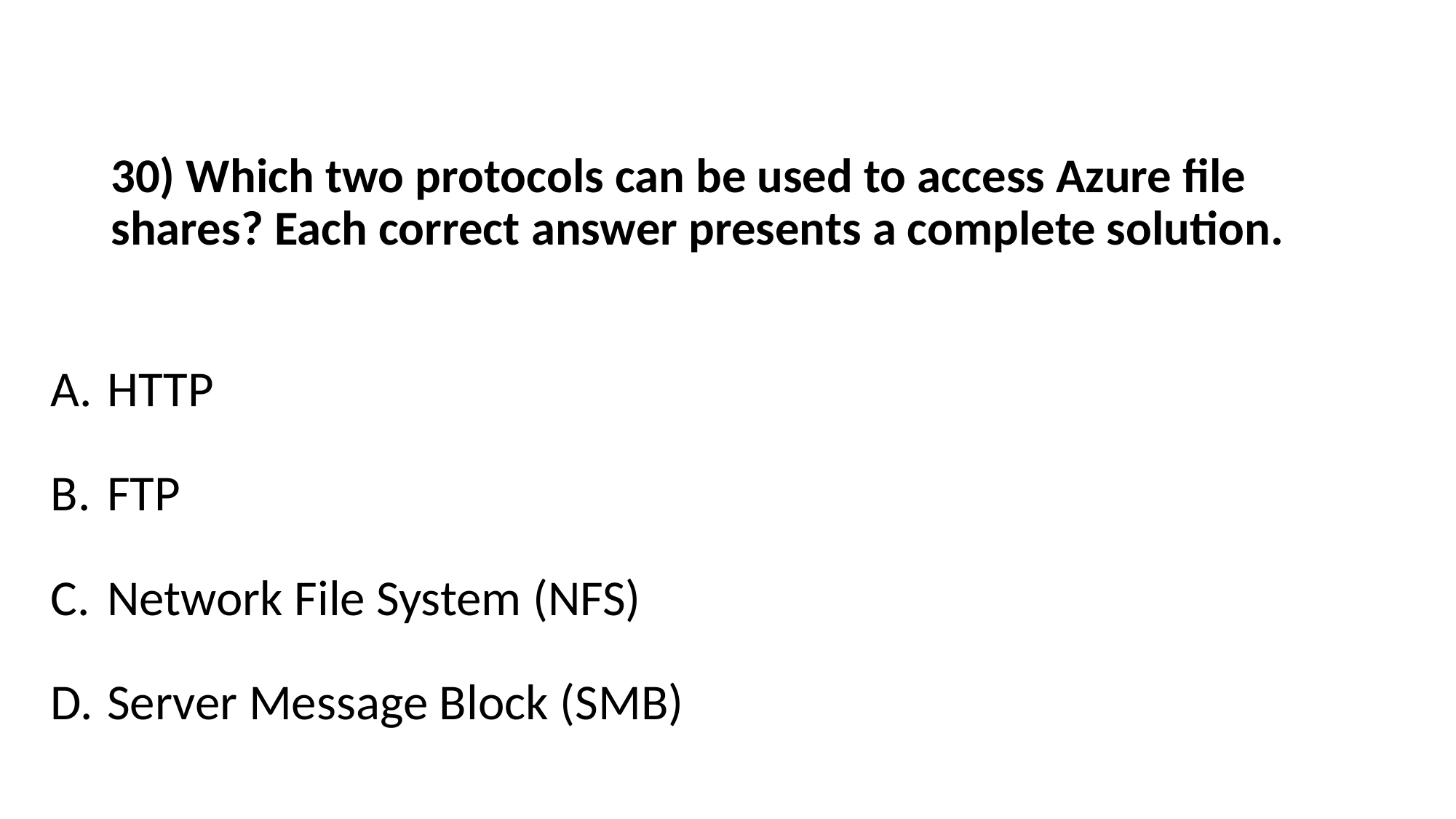

# 30) Which two protocols can be used to access Azure file shares? Each correct answer presents a complete solution.
HTTP
FTP
Network File System (NFS)
Server Message Block (SMB)